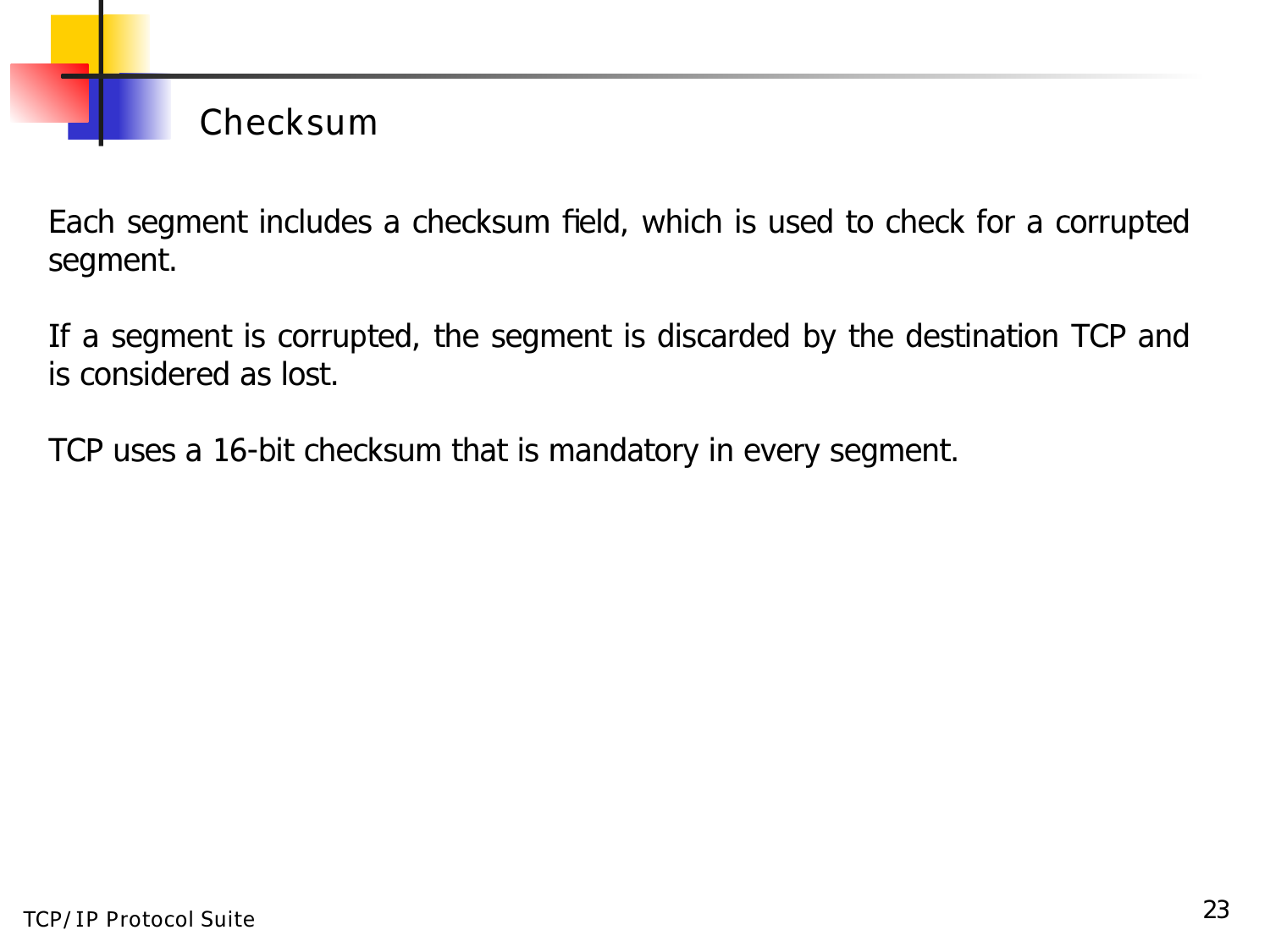

Checksum
Each segment includes a checksum field, which is used to check for a corrupted segment.

If a segment is corrupted, the segment is discarded by the destination TCP and is considered as lost.

TCP uses a 16-bit checksum that is mandatory in every segment.
23
TCP/IP Protocol Suite